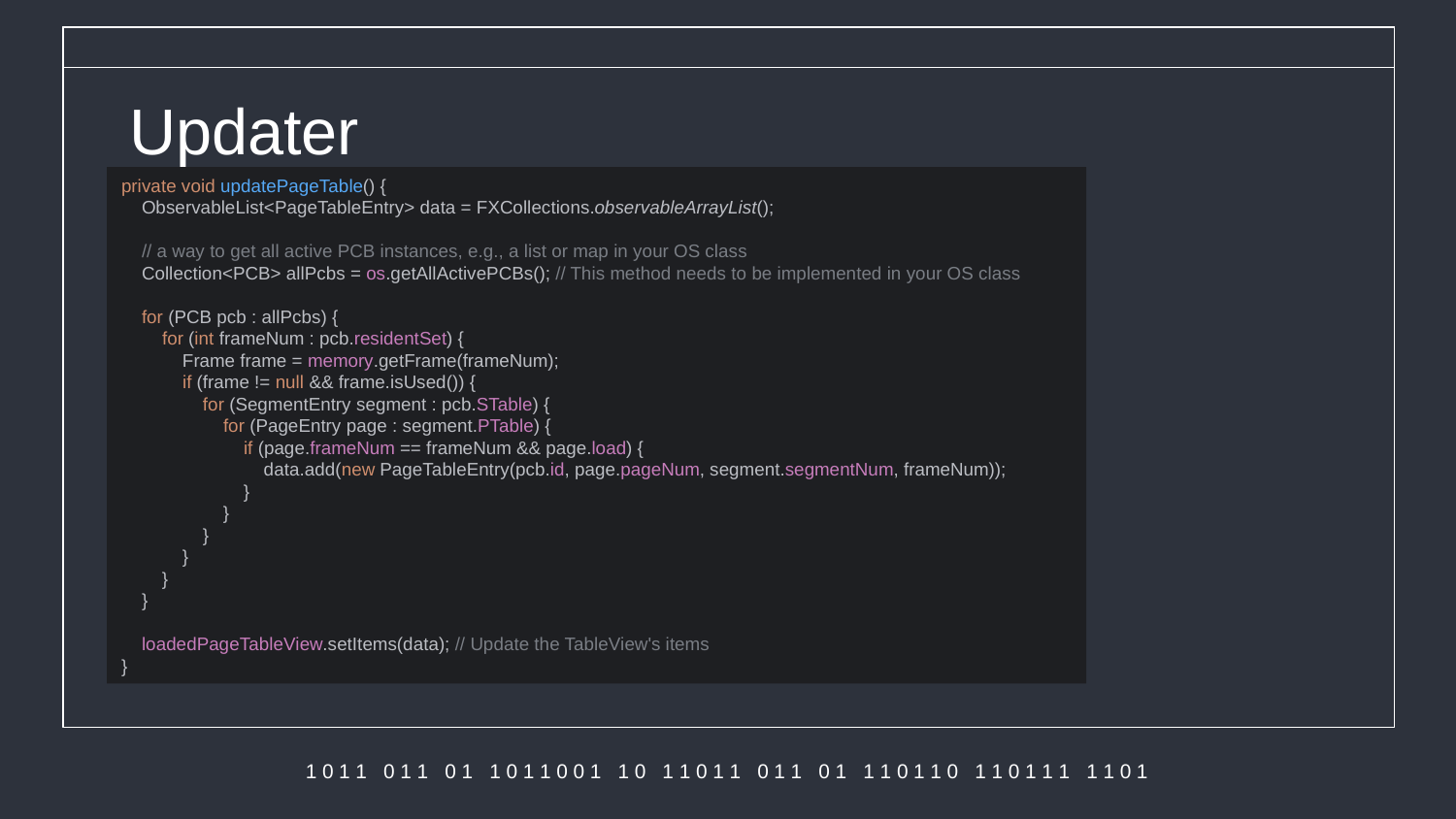

# Updater
private void updatePageTable() {
    ObservableList<PageTableEntry> data = FXCollections.observableArrayList();
    // a way to get all active PCB instances, e.g., a list or map in your OS class
    Collection<PCB> allPcbs = os.getAllActivePCBs(); // This method needs to be implemented in your OS class
    for (PCB pcb : allPcbs) {
        for (int frameNum : pcb.residentSet) {
            Frame frame = memory.getFrame(frameNum);
            if (frame != null && frame.isUsed()) {
                for (SegmentEntry segment : pcb.STable) {
                    for (PageEntry page : segment.PTable) {
                        if (page.frameNum == frameNum && page.load) {
                            data.add(new PageTableEntry(pcb.id, page.pageNum, segment.segmentNum, frameNum));
                        }
                    }
                }
            }
        }
    }
    loadedPageTableView.setItems(data); // Update the TableView's items
}